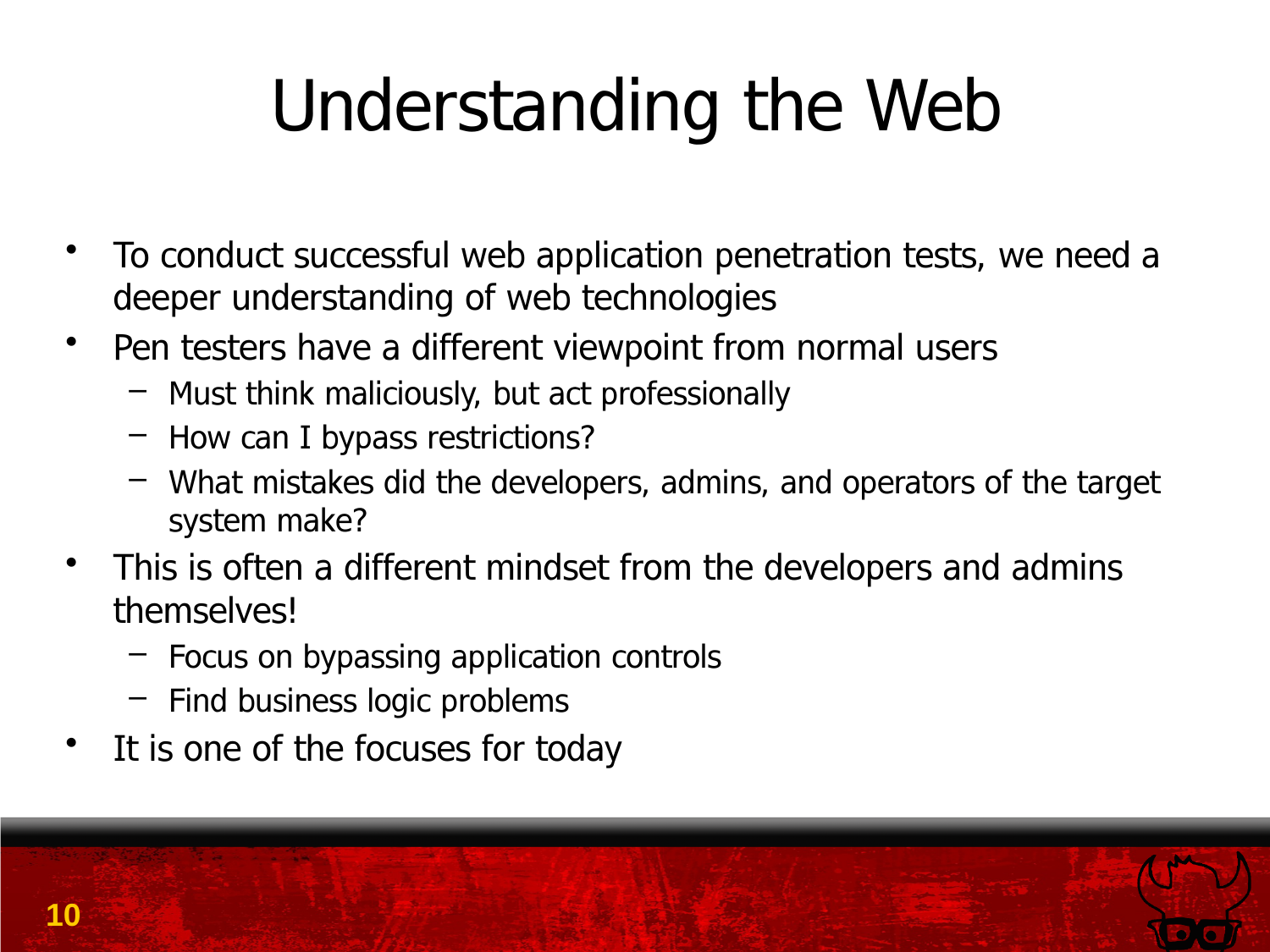

# Understanding the Web
To conduct successful web application penetration tests, we need a deeper understanding of web technologies
Pen testers have a different viewpoint from normal users
Must think maliciously, but act professionally
How can I bypass restrictions?
What mistakes did the developers, admins, and operators of the target system make?
This is often a different mindset from the developers and admins themselves!
Focus on bypassing application controls
Find business logic problems
It is one of the focuses for today